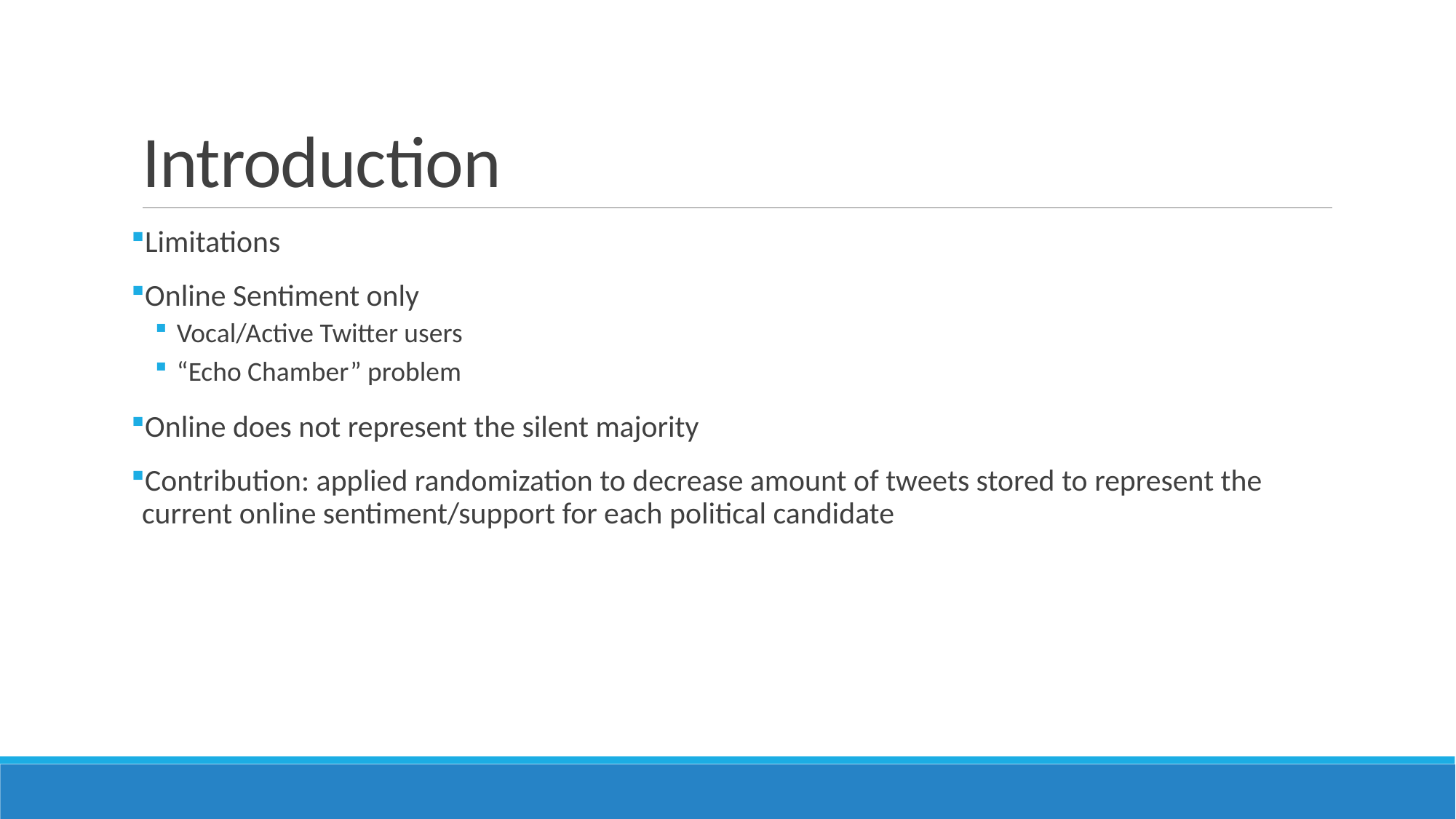

# Introduction
Limitations
Online Sentiment only
Vocal/Active Twitter users
“Echo Chamber” problem
Online does not represent the silent majority
Contribution: applied randomization to decrease amount of tweets stored to represent the current online sentiment/support for each political candidate